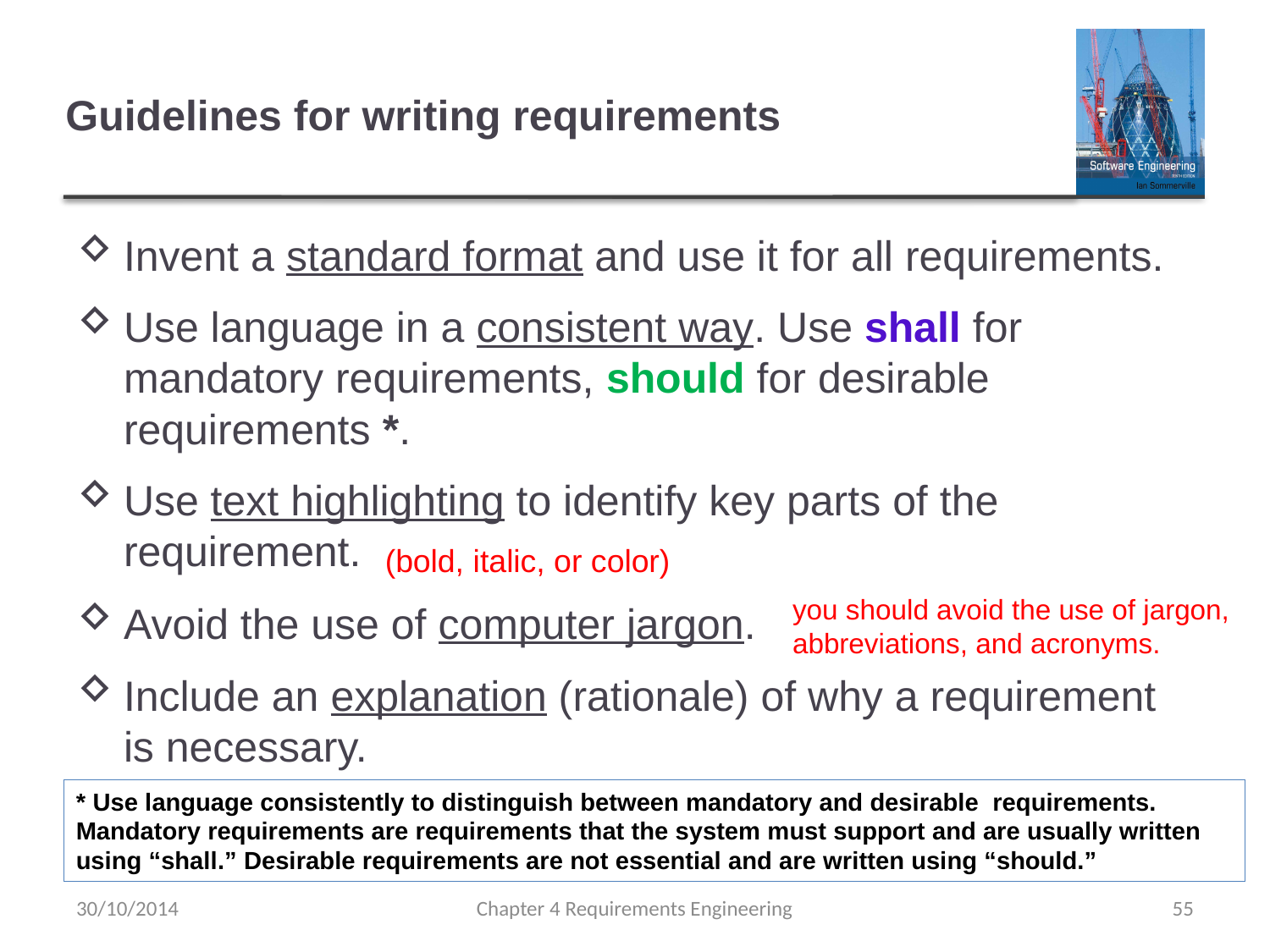

# Guidelines for writing requirements
Invent a standard format and use it for all requirements.
Use language in a consistent way. Use shall for mandatory requirements, should for desirable requirements *.
Use text highlighting to identify key parts of the requirement.
Avoid the use of computer jargon.
Include an explanation (rationale) of why a requirement is necessary.
 (bold, italic, or color)
you should avoid the use of jargon, abbreviations, and acronyms.
* Use language consistently to distinguish between mandatory and desirable  requirements. Mandatory requirements are requirements that the system must support and are usually written using “shall.” Desirable requirements are not essential and are written using “should.”
30/10/2014
Chapter 4 Requirements Engineering
55